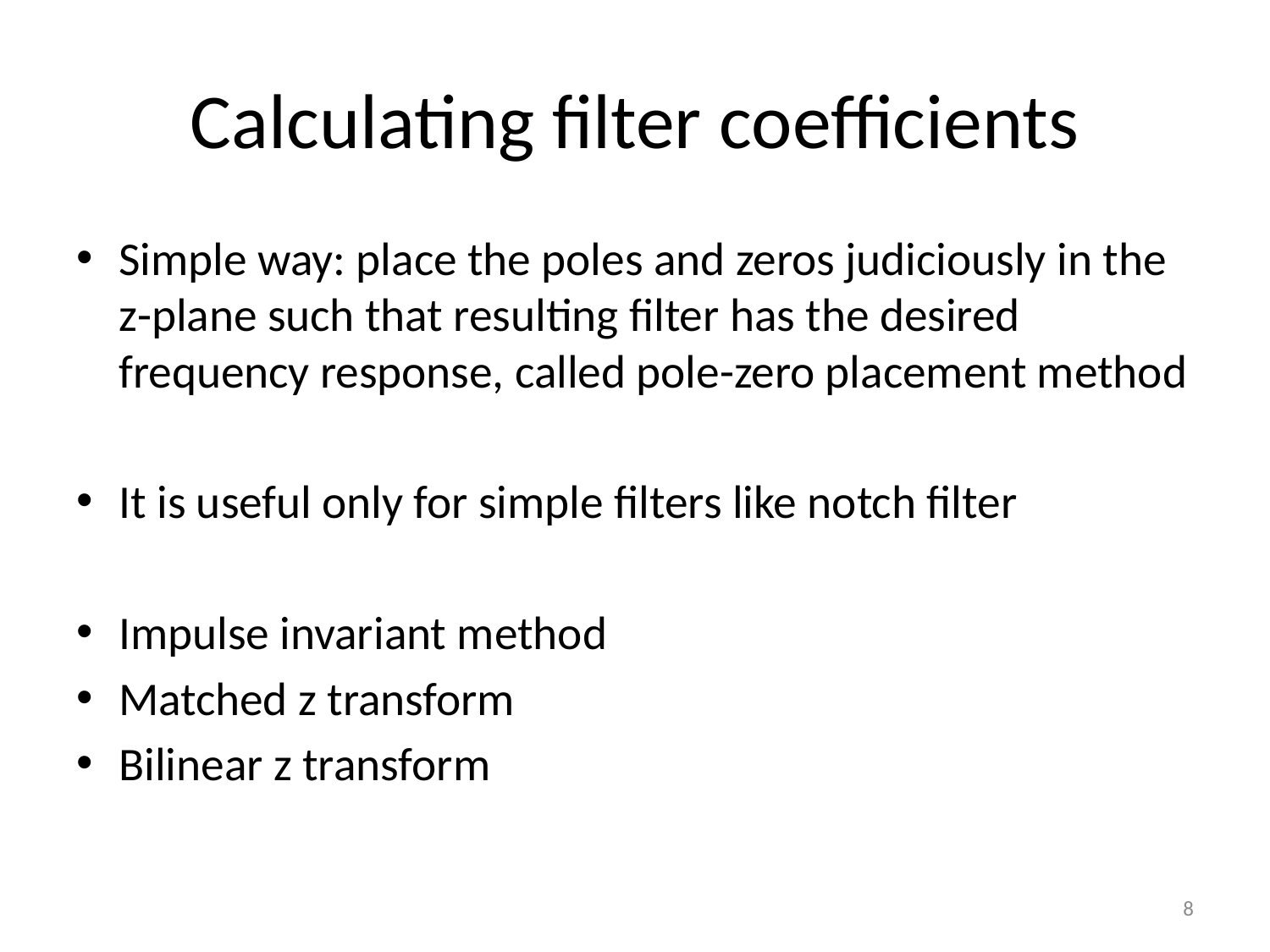

# Calculating filter coefficients
Simple way: place the poles and zeros judiciously in the z-plane such that resulting filter has the desired frequency response, called pole-zero placement method

It is useful only for simple filters like notch filter

Impulse invariant method
Matched z transform
Bilinear z transform

L13 – IIR Filter Design
8